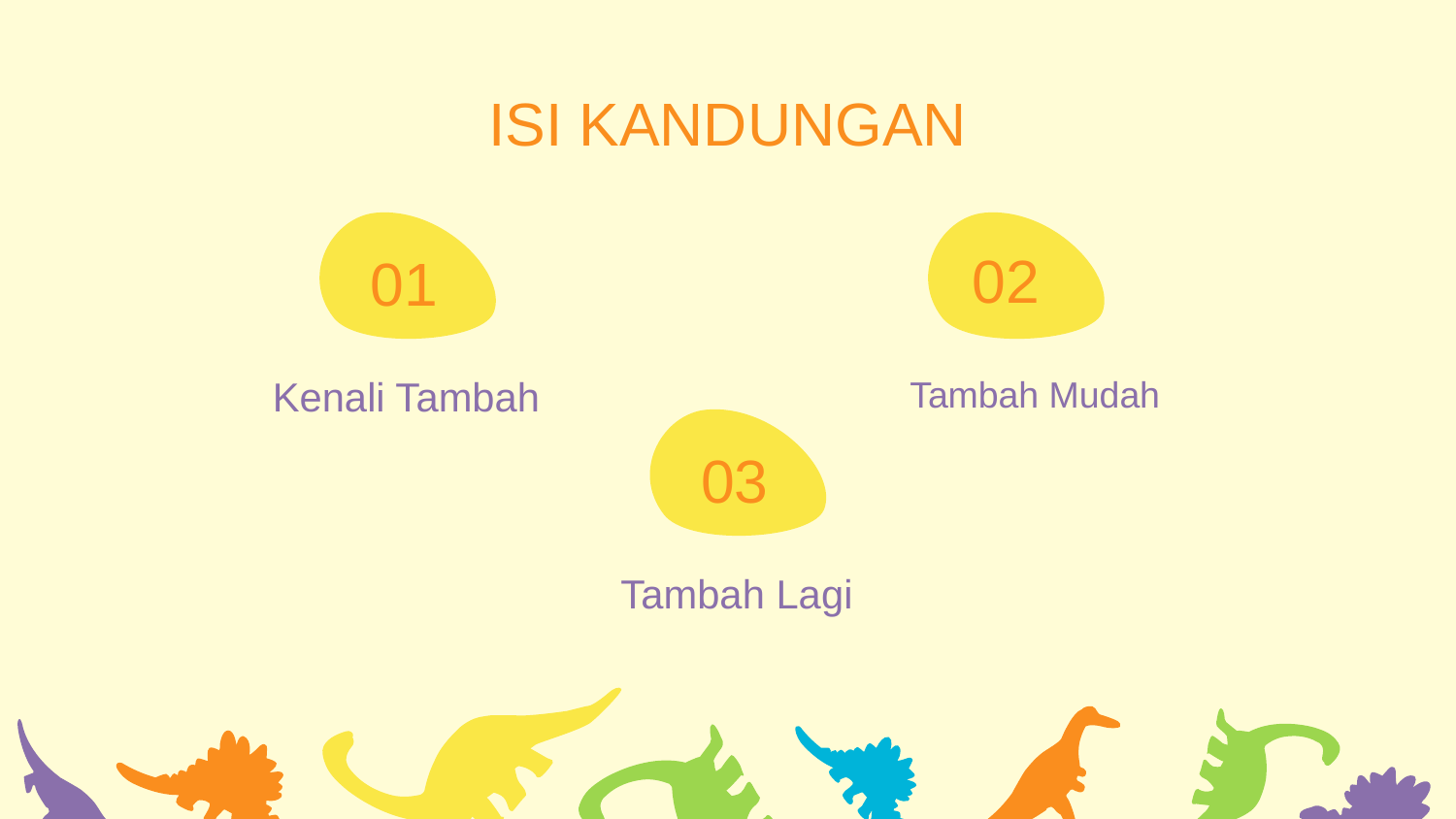

# ISI KANDUNGAN

02
01
Tambah Mudah
Kenali Tambah

03
Tambah Lagi